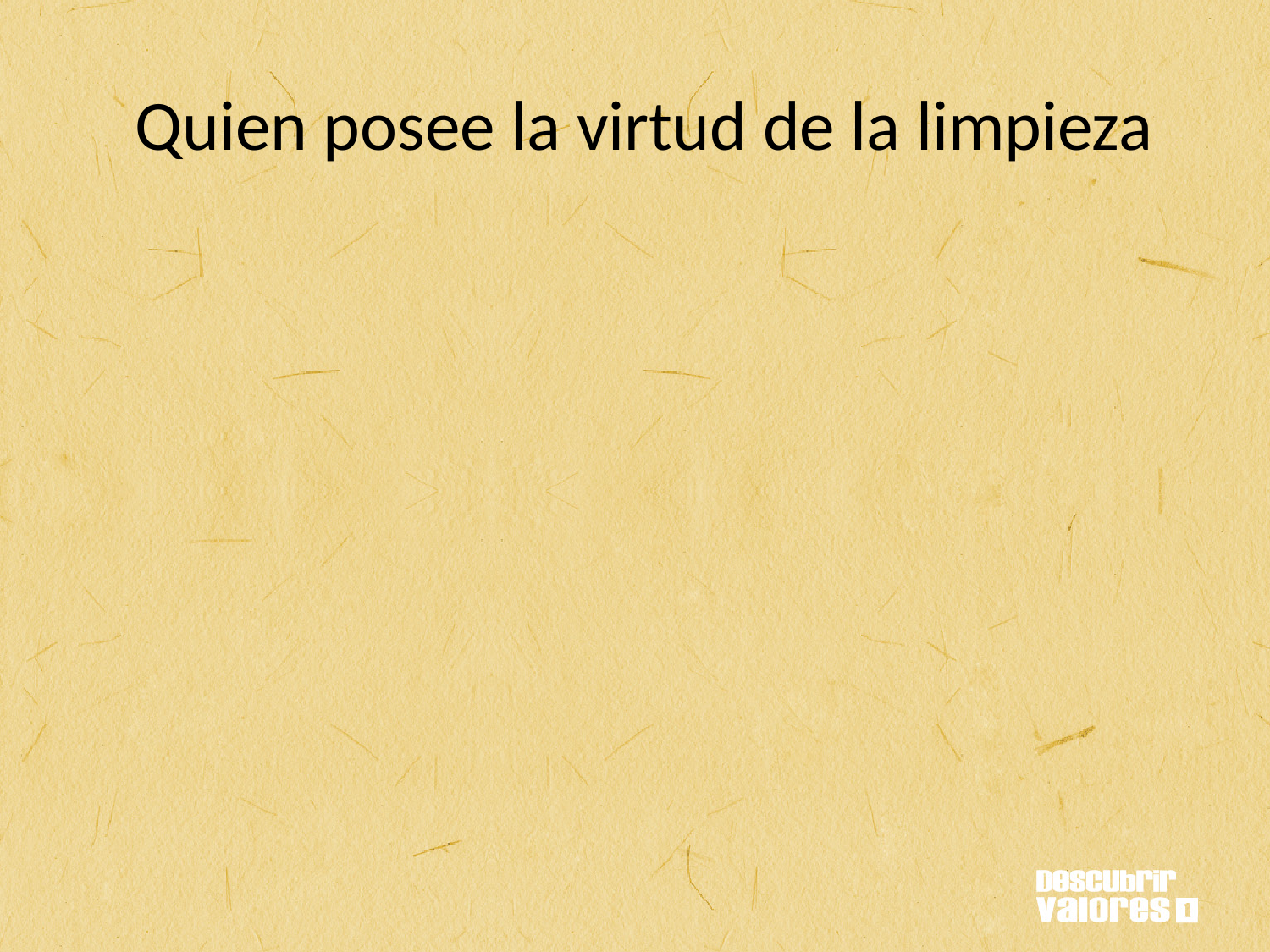

# Quien posee la virtud de la limpieza